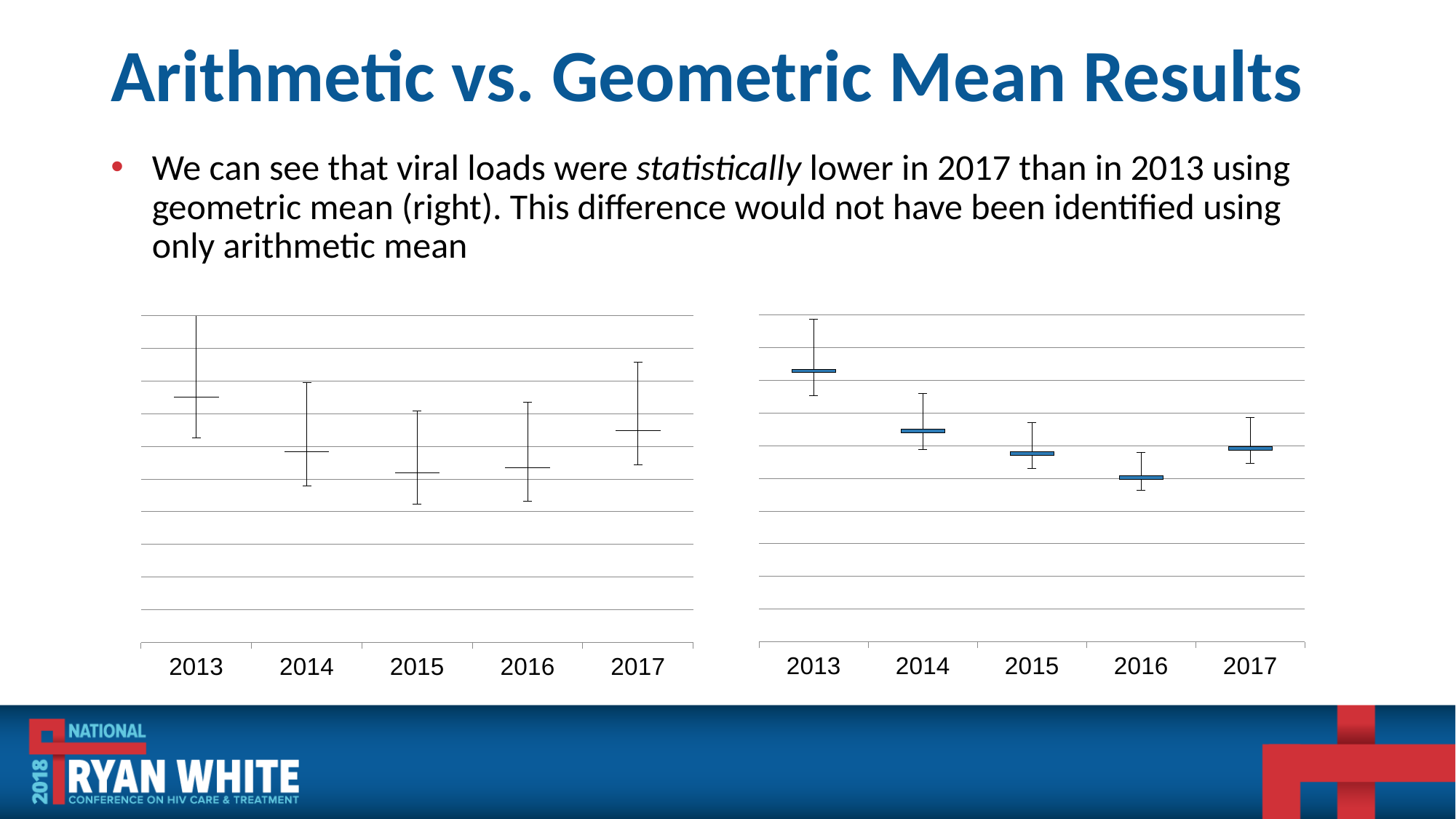

# Arithmetic vs. Geometric Mean Results
We can see that viral loads were statistically lower in 2017 than in 2013 using geometric mean (right). This difference would not have been identified using only arithmetic mean

### Chart

| Category | Min | LCL | Geometric Mean | UCL |
|---|---|---|---|---|
| 2013 | 75.3919 | 7.002899999999997 | 1.0 | 7.653499999999994 |
| 2014 | 58.939 | 5.0697000000000045 | 1.0 | 5.505799999999994 |
| 2015 | 52.9683 | 4.176900000000003 | 1.0 | 4.5062 |
| 2016 | 46.413 | 3.349900000000005 | 1.0 | 3.591699999999996 |
| 2017 | 54.5898 | 4.127300000000005 | 1.0 | 4.439399999999999 |

### Chart

| Category | Min | LCL | Arithmetic Mean | UCL |
|---|---|---|---|---|
| 2013 | 12513.41 | 2504.870000000001 | 1.0 | 2504.870000000001 |
| 2014 | 9581.91 | 2110.6900000000005 | 1.0 | 2110.6900000000005 |
| 2015 | 8477.27 | 1892.4699999999993 | 1.0 | 1892.4799999999996 |
| 2016 | 8660.16 | 2018.8500000000004 | 1.0 | 2018.8600000000006 |
| 2017 | 10854.15 | 2101.380000000001 | 1.0 | 2101.379999999999 |